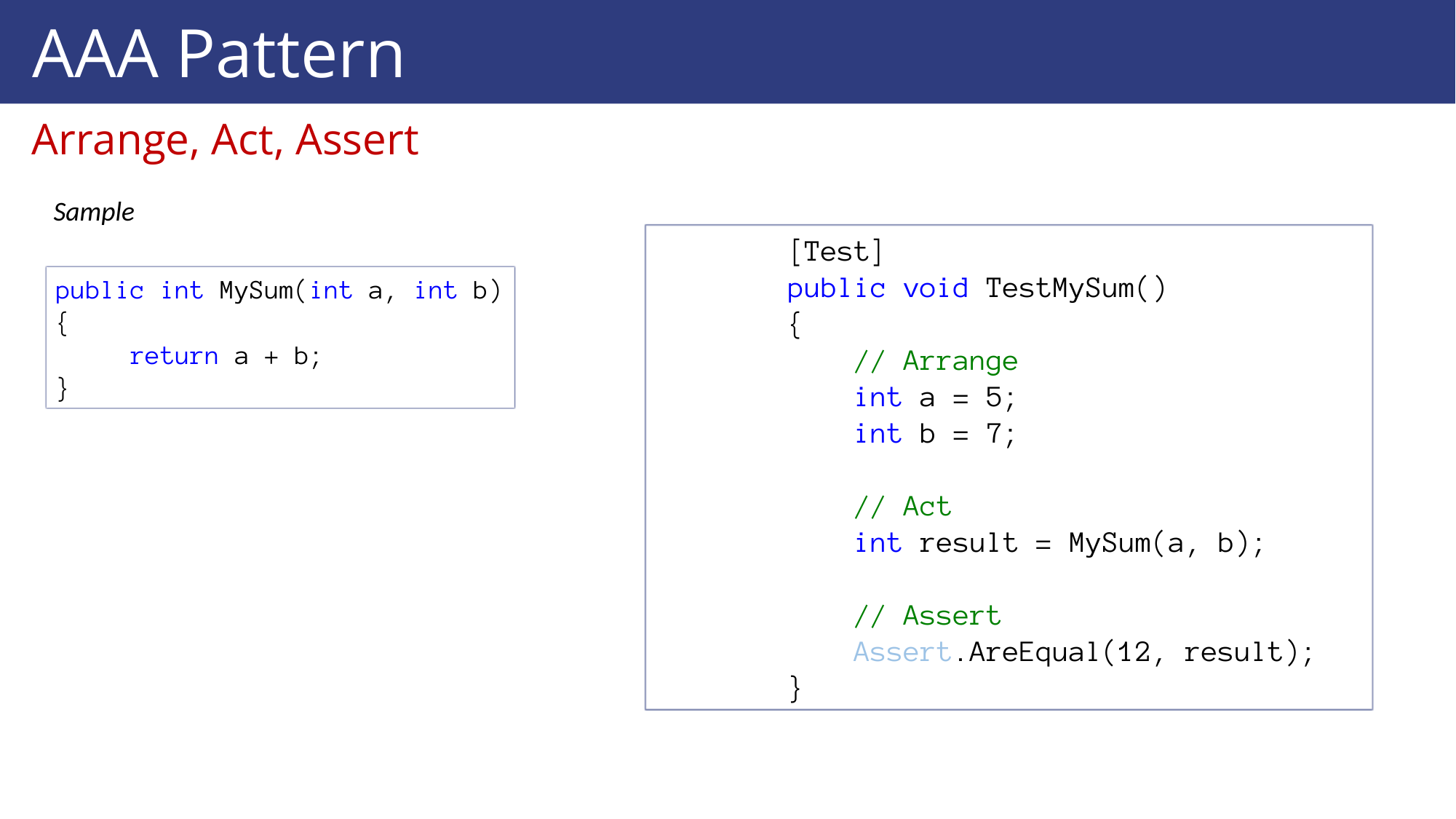

AAA Pattern
Arrange, Act, Assert

Sample
        [Test]
        public void TestMySum()
        {
            // Arrange
            int a = 5;
            int b = 7;

            // Act
            int result = MySum(a, b);

            // Assert
            Assert.AreEqual(12, result);
        }
public int MySum(int a, int b)
{
     return a + b;
}